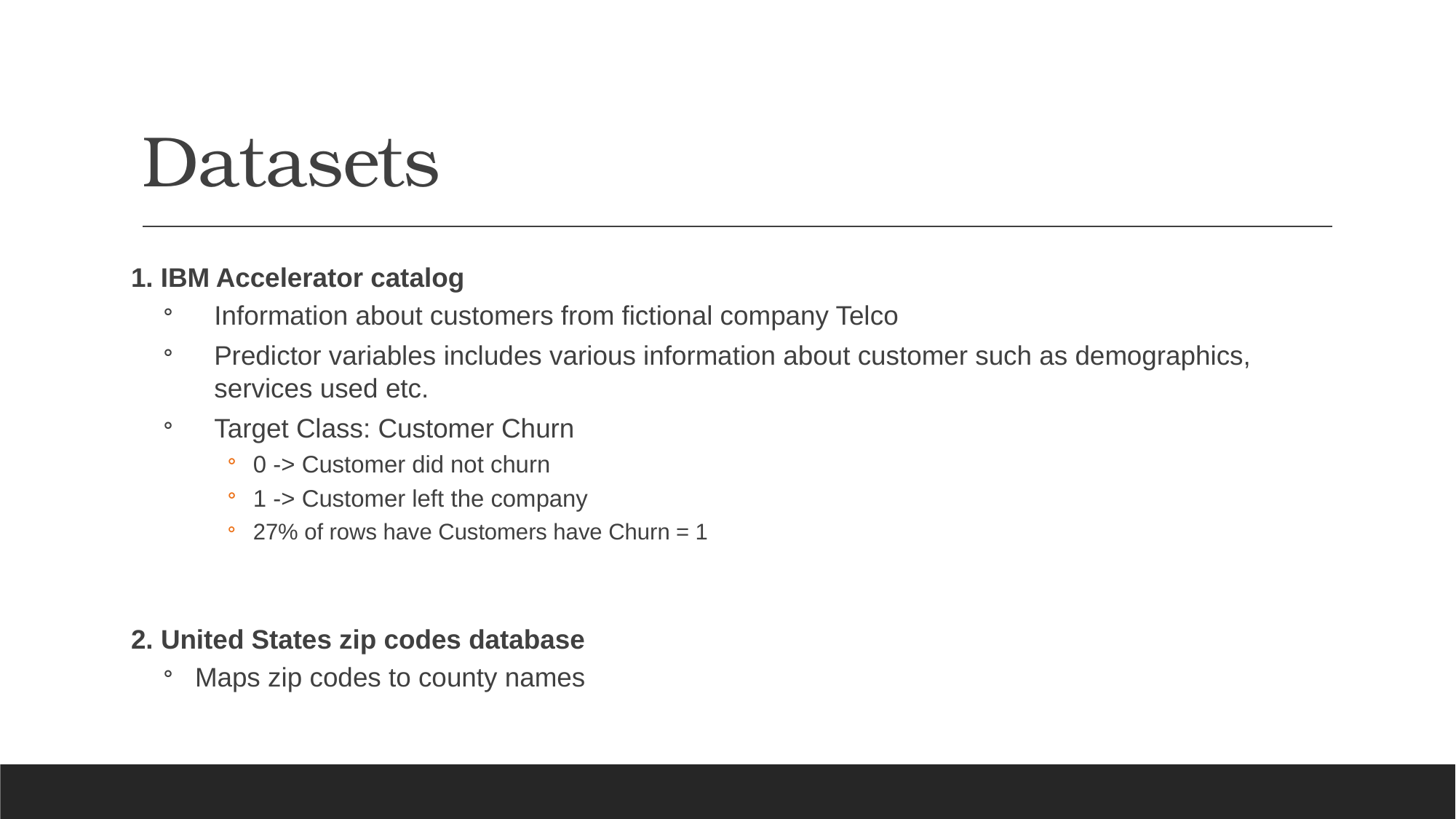

# Datasets
1. IBM Accelerator catalog
Information about customers from fictional company Telco
Predictor variables includes various information about customer such as demographics, services used etc.
Target Class: Customer Churn
0 -> Customer did not churn
1 -> Customer left the company
27% of rows have Customers have Churn = 1

2. United States zip codes database
Maps zip codes to county names